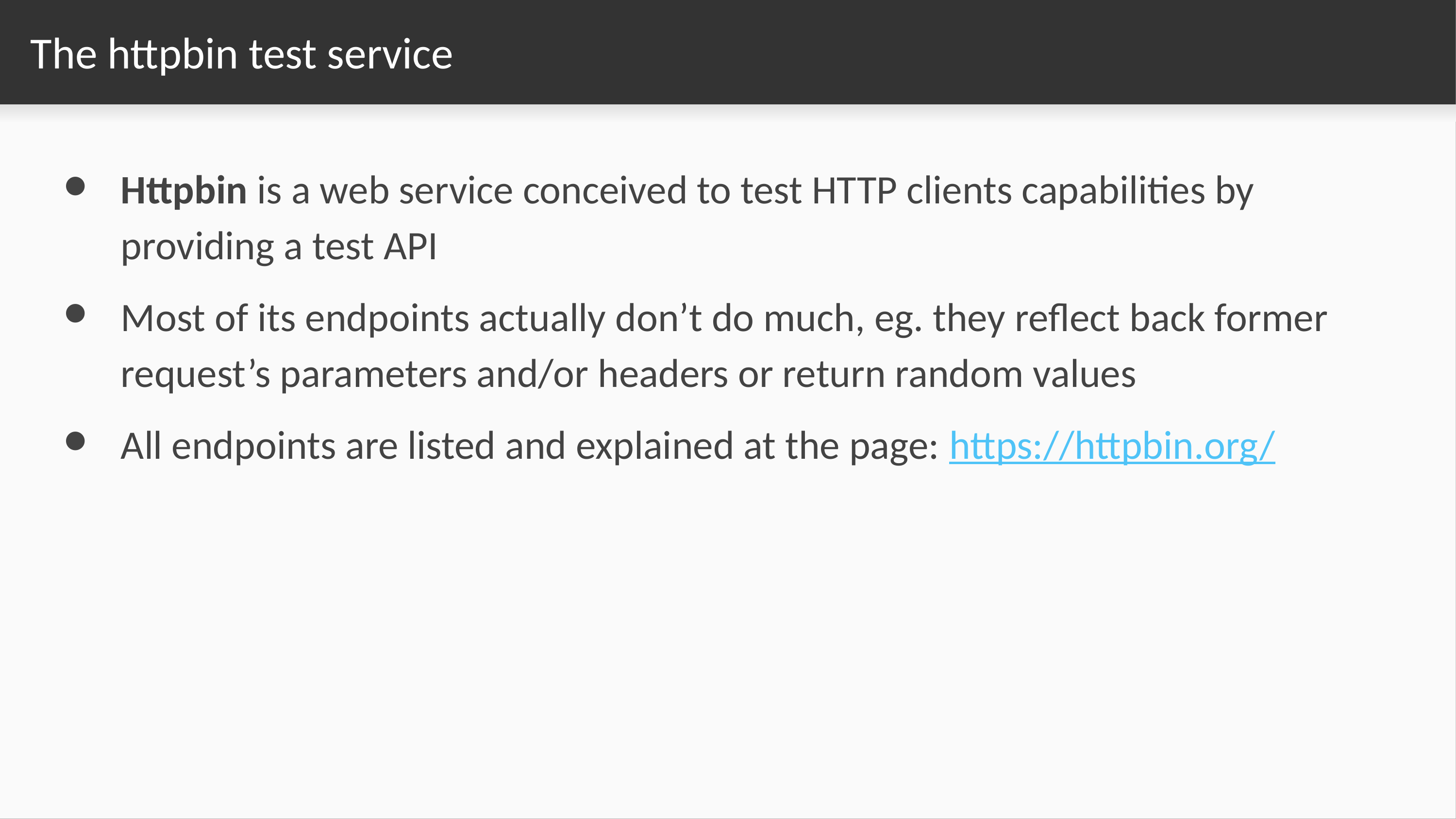

# The httpbin test service
Httpbin is a web service conceived to test HTTP clients capabilities by providing a test API
Most of its endpoints actually don’t do much, eg. they reflect back former request’s parameters and/or headers or return random values
All endpoints are listed and explained at the page: https://httpbin.org/